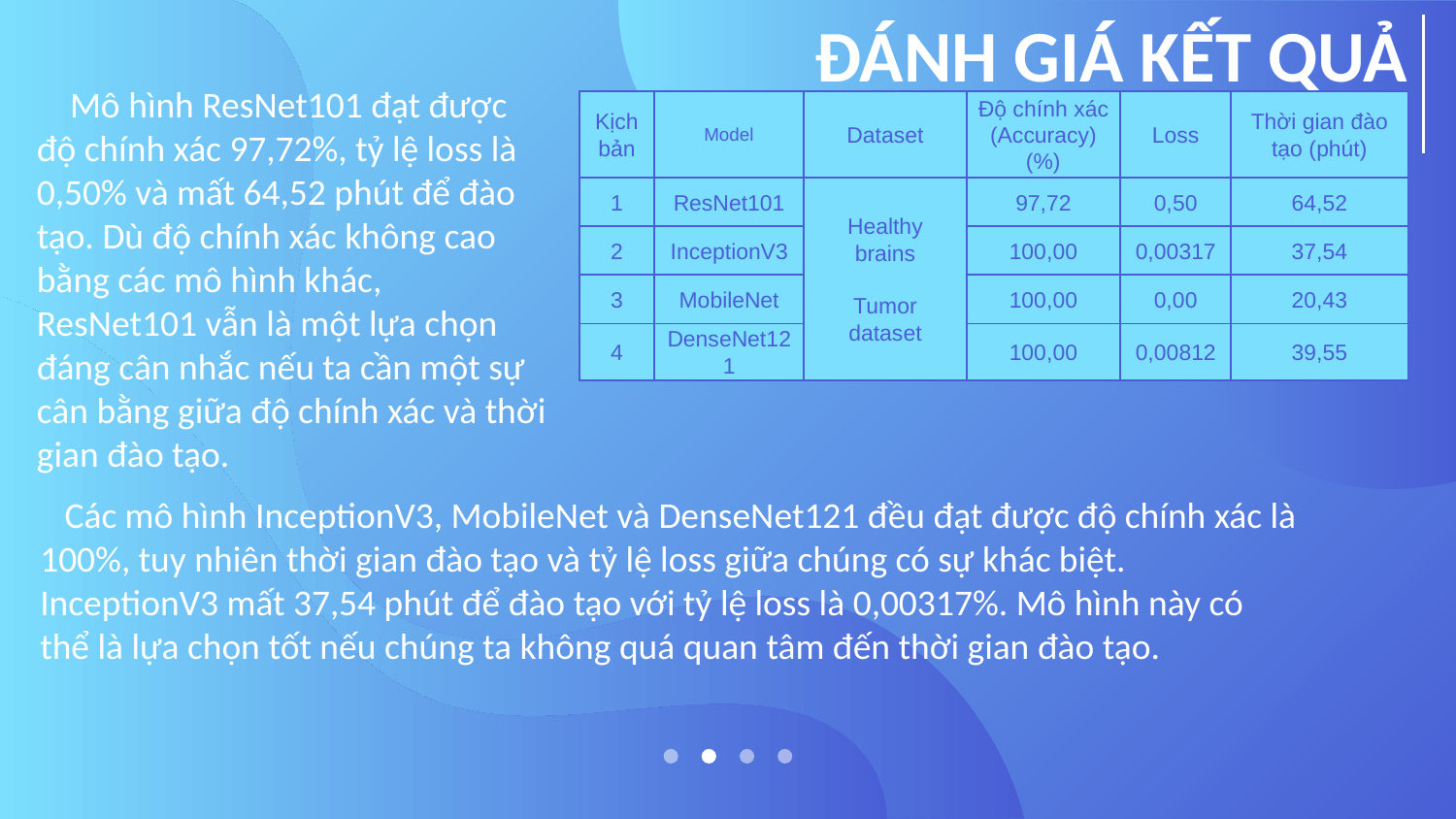

# ĐÁNH GIÁ KẾT QUẢ

    Mô hình ResNet101 đạt được độ chính xác 97,72%, tỷ lệ loss là 0,50% và mất 64,52 phút để đào tạo. Dù độ chính xác không cao bằng các mô hình khác, ResNet101 vẫn là một lựa chọn đáng cân nhắc nếu ta cần một sự cân bằng giữa độ chính xác và thời gian đào tạo.

| Kịch bản | Model | Dataset | Độ chính xác (Accuracy) (%) | Loss | Thời gian đào tạo (phút) |
| --- | --- | --- | --- | --- | --- |
| 1 | ResNet101 | Healthy brains Tumor dataset | 97,72 | 0,50 | 64,52 |
| 2 | InceptionV3 |  | 100,00 | 0,00317 | 37,54 |
| 3 | MobileNet |  | 100,00 | 0,00 | 20,43 |
| 4 | DenseNet121 |  | 100,00 | 0,00812 | 39,55 |

   Các mô hình InceptionV3, MobileNet và DenseNet121 đều đạt được độ chính xác là 100%, tuy nhiên thời gian đào tạo và tỷ lệ loss giữa chúng có sự khác biệt. InceptionV3 mất 37,54 phút để đào tạo với tỷ lệ loss là 0,00317%. Mô hình này có thể là lựa chọn tốt nếu chúng ta không quá quan tâm đến thời gian đào tạo.